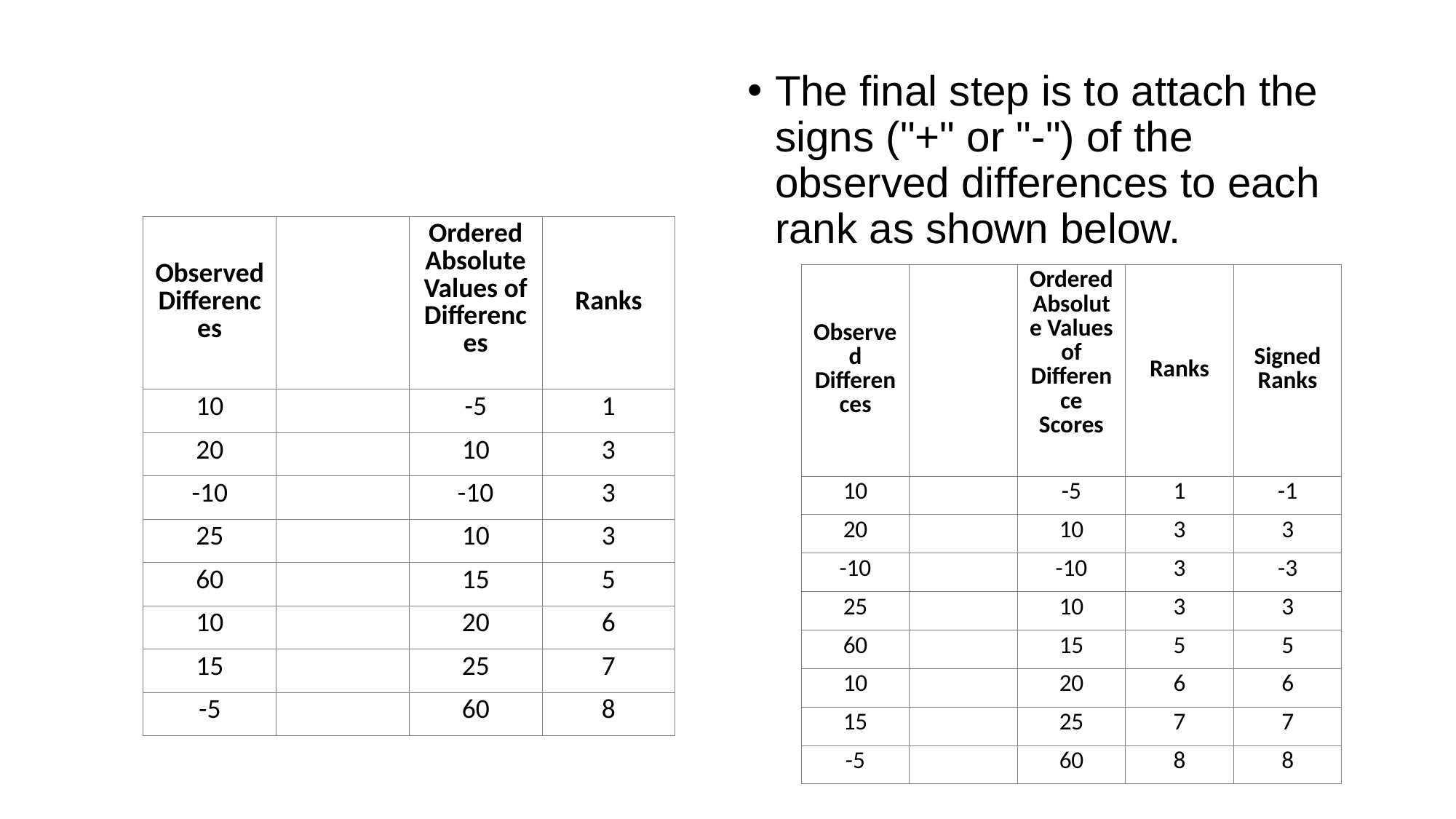

The final step is to attach the signs ("+" or "-") of the observed differences to each rank as shown below.

| Observed Differences |  | Ordered Absolute Values of Differences | Ranks |
| --- | --- | --- | --- |
| 10 |  | -5 | 1 |
| 20 |  | 10 | 3 |
| -10 |  | -10 | 3 |
| 25 |  | 10 | 3 |
| 60 |  | 15 | 5 |
| 10 |  | 20 | 6 |
| 15 |  | 25 | 7 |
| -5 |  | 60 | 8 |
| Observed Differences |  | Ordered Absolute Values of Difference Scores | Ranks | Signed Ranks |
| --- | --- | --- | --- | --- |
| 10 |  | -5 | 1 | -1 |
| 20 |  | 10 | 3 | 3 |
| -10 |  | -10 | 3 | -3 |
| 25 |  | 10 | 3 | 3 |
| 60 |  | 15 | 5 | 5 |
| 10 |  | 20 | 6 | 6 |
| 15 |  | 25 | 7 | 7 |
| -5 |  | 60 | 8 | 8 |